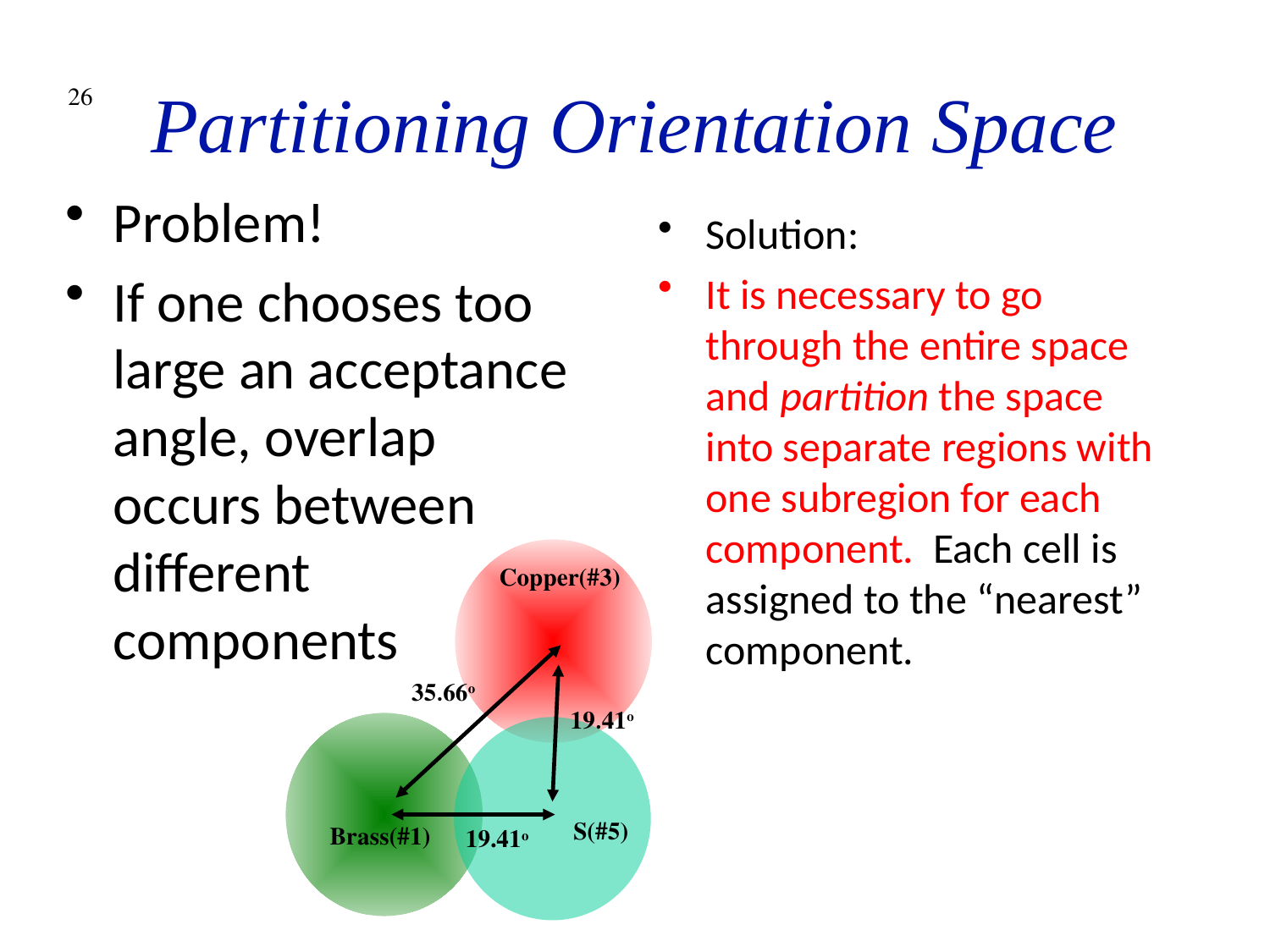

# Partitioning Orientation Space
26
Problem!
If one chooses too large an acceptance angle, overlap occurs between different components
Solution:
It is necessary to go through the entire space and partition the space into separate regions with one subregion for each component.  Each cell is assigned to the “nearest” component.

Copper(#3)

35.66o
19.41o

S(#5)
Brass(#1)

19.41o